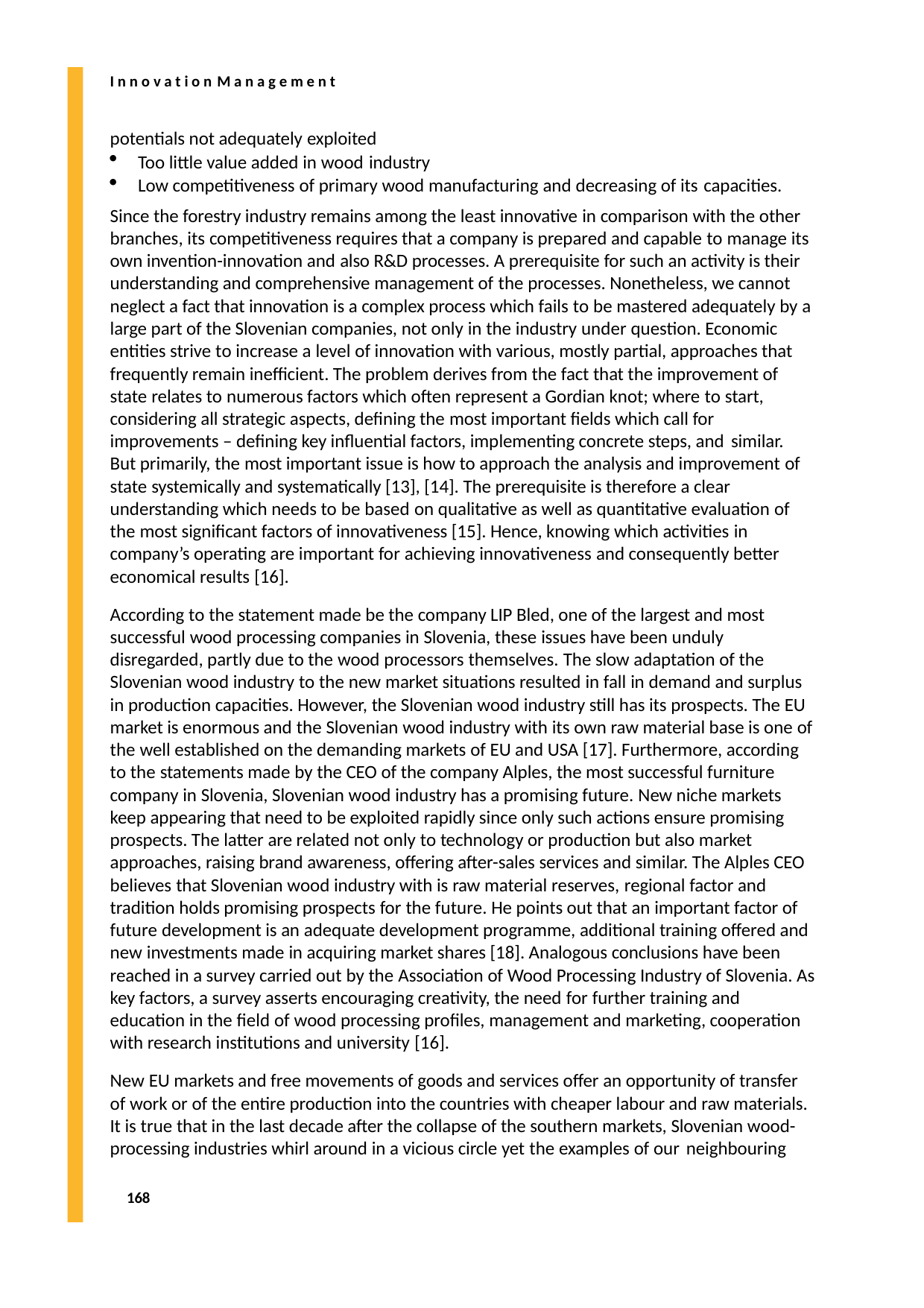

I n n o v a t i o n M a n a g e m e n t

potentials not adequately exploited
Too little value added in wood industry
Low competitiveness of primary wood manufacturing and decreasing of its capacities.
Since the forestry industry remains among the least innovative in comparison with the other  branches, its competitiveness requires that a company is prepared and capable to manage its  own invention-innovation and also R&D processes. A prerequisite for such an activity is their  understanding and comprehensive management of the processes. Nonetheless, we cannot  neglect a fact that innovation is a complex process which fails to be mastered adequately by a  large part of the Slovenian companies, not only in the industry under question. Economic  entities strive to increase a level of innovation with various, mostly partial, approaches that  frequently remain inefficient. The problem derives from the fact that the improvement of  state relates to numerous factors which often represent a Gordian knot; where to start,  considering all strategic aspects, defining the most important fields which call for  improvements – defining key influential factors, implementing concrete steps, and similar.
But primarily, the most important issue is how to approach the analysis and improvement of  state systemically and systematically [13], [14]. The prerequisite is therefore a clear  understanding which needs to be based on qualitative as well as quantitative evaluation of  the most significant factors of innovativeness [15]. Hence, knowing which activities in  company’s operating are important for achieving innovativeness and consequently better  economical results [16].
According to the statement made be the company LIP Bled, one of the largest and most  successful wood processing companies in Slovenia, these issues have been unduly  disregarded, partly due to the wood processors themselves. The slow adaptation of the  Slovenian wood industry to the new market situations resulted in fall in demand and surplus  in production capacities. However, the Slovenian wood industry still has its prospects. The EU  market is enormous and the Slovenian wood industry with its own raw material base is one of  the well established on the demanding markets of EU and USA [17]. Furthermore, according  to the statements made by the CEO of the company Alples, the most successful furniture  company in Slovenia, Slovenian wood industry has a promising future. New niche markets  keep appearing that need to be exploited rapidly since only such actions ensure promising  prospects. The latter are related not only to technology or production but also market  approaches, raising brand awareness, offering after-sales services and similar. The Alples CEO  believes that Slovenian wood industry with is raw material reserves, regional factor and  tradition holds promising prospects for the future. He points out that an important factor of  future development is an adequate development programme, additional training offered and  new investments made in acquiring market shares [18]. Analogous conclusions have been  reached in a survey carried out by the Association of Wood Processing Industry of Slovenia. As  key factors, a survey asserts encouraging creativity, the need for further training and  education in the field of wood processing profiles, management and marketing, cooperation  with research institutions and university [16].
New EU markets and free movements of goods and services offer an opportunity of transfer  of work or of the entire production into the countries with cheaper labour and raw materials.  It is true that in the last decade after the collapse of the southern markets, Slovenian wood-  processing industries whirl around in a vicious circle yet the examples of our neighbouring

168